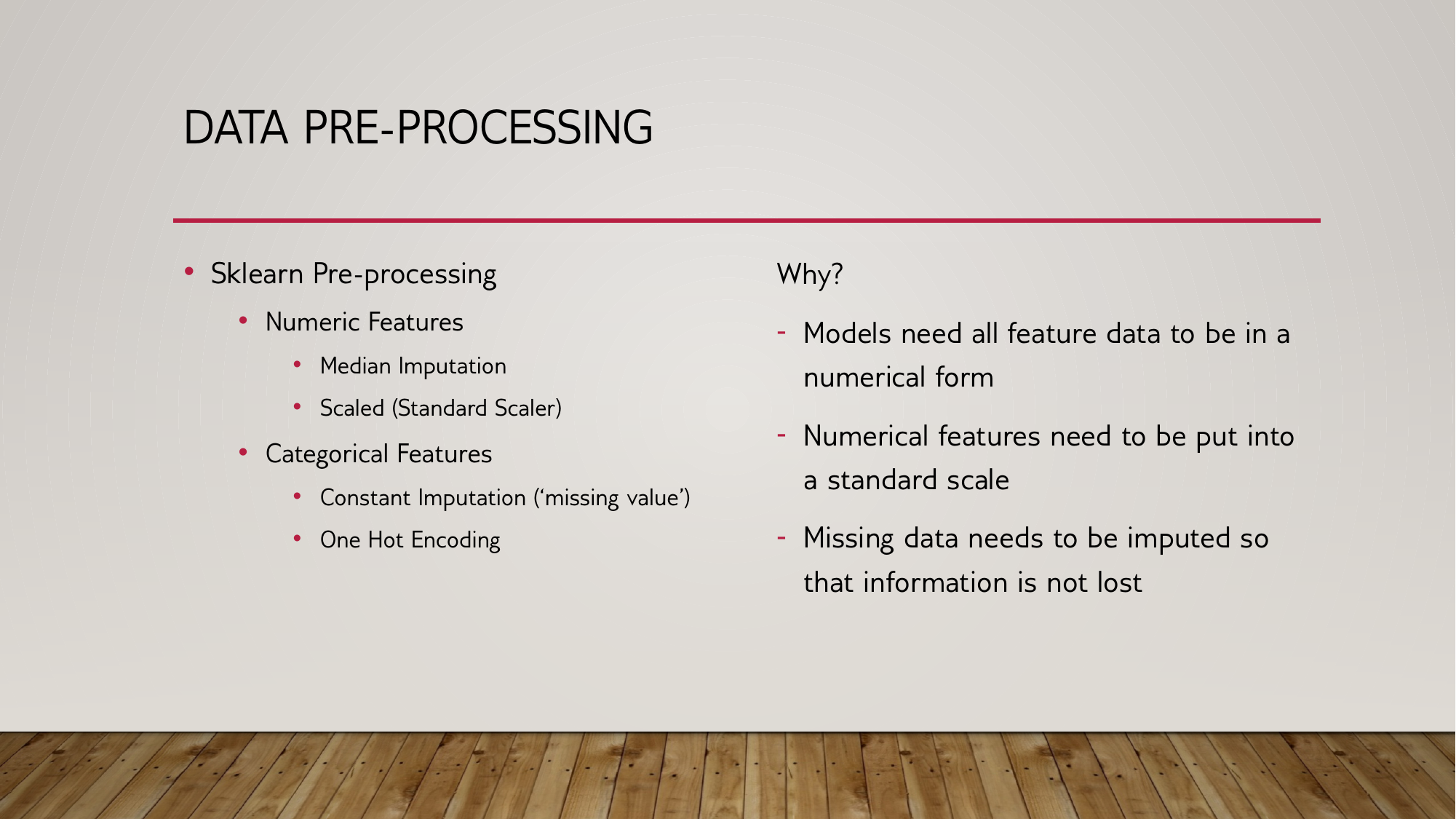

# DATA Pre-Processing
Sklearn Pre-processing
Numeric Features
Median Imputation
Scaled (Standard Scaler)
Categorical Features
Constant Imputation (‘missing value’)
One Hot Encoding

Why?
Models need all feature data to be in a numerical form
Numerical features need to be put into a standard scale
Missing data needs to be imputed so that information is not lost